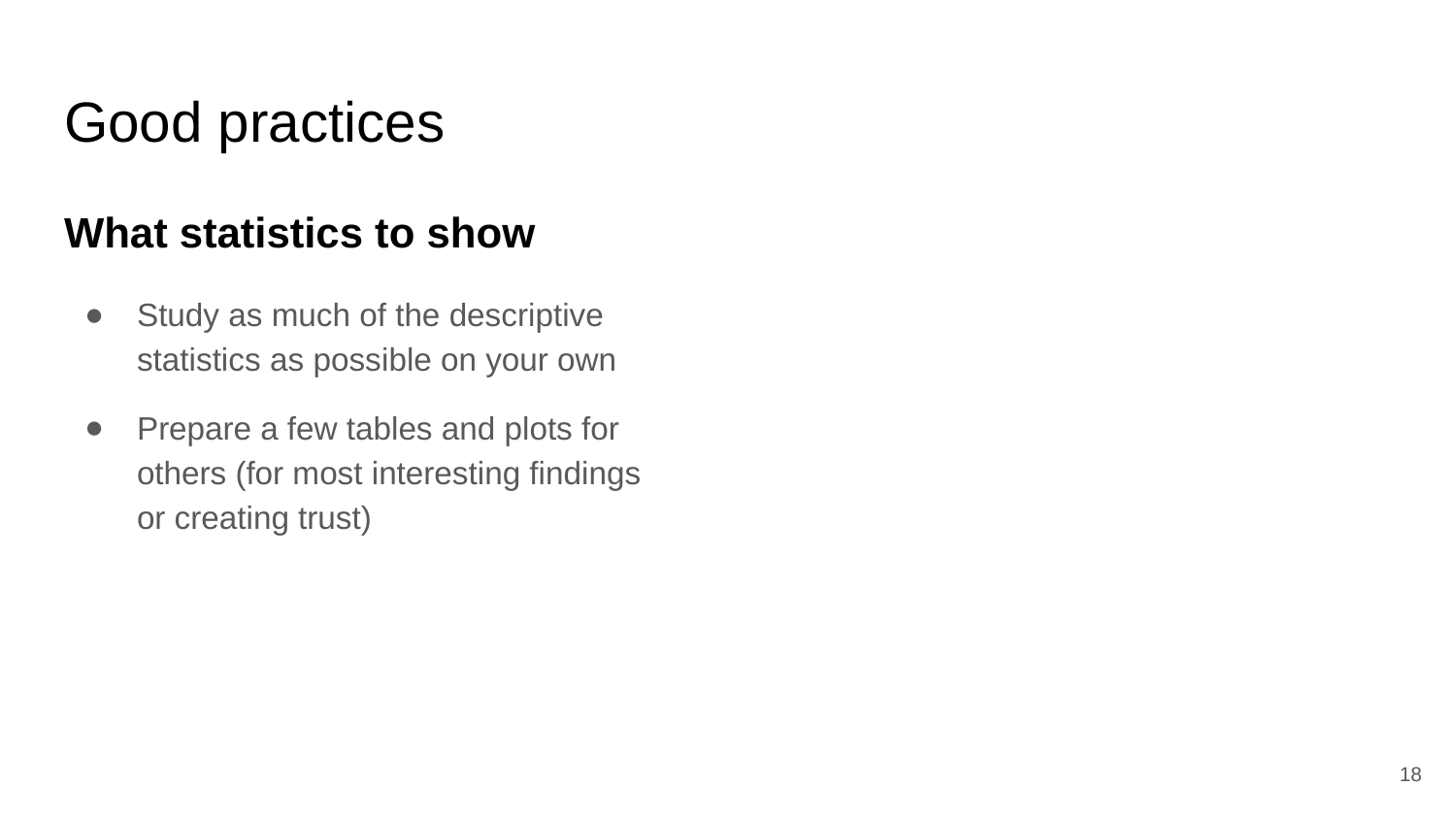

# Good practices
What statistics to show
Study as much of the descriptive statistics as possible on your own
Prepare a few tables and plots for others (for most interesting findings or creating trust)

18